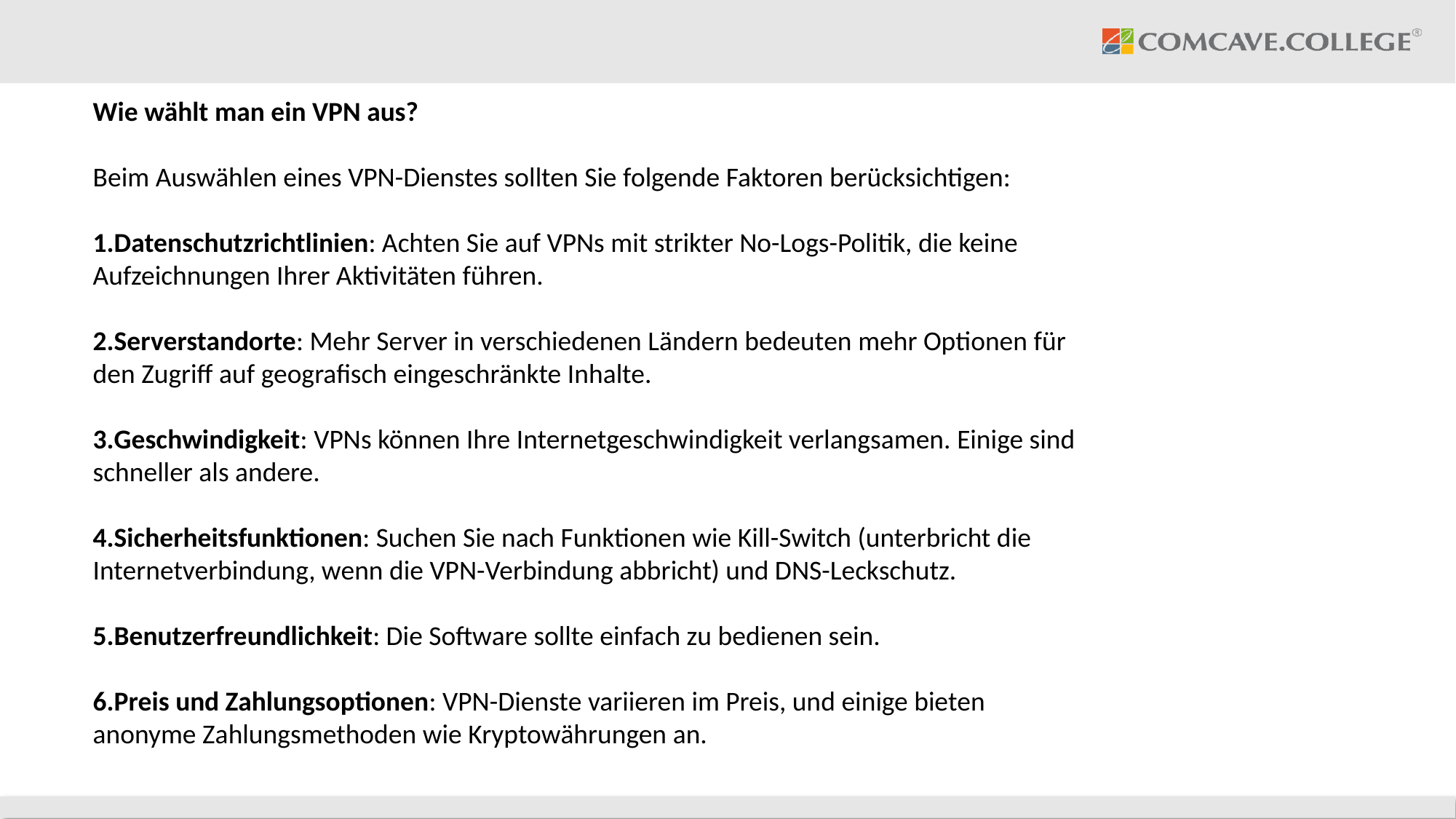

Wie wählt man ein VPN aus?

Beim Auswählen eines VPN-Dienstes sollten Sie folgende Faktoren berücksichtigen:

Datenschutzrichtlinien: Achten Sie auf VPNs mit strikter No-Logs-Politik, die keine Aufzeichnungen Ihrer Aktivitäten führen.

Serverstandorte: Mehr Server in verschiedenen Ländern bedeuten mehr Optionen für den Zugriff auf geografisch eingeschränkte Inhalte.

Geschwindigkeit: VPNs können Ihre Internetgeschwindigkeit verlangsamen. Einige sind schneller als andere.

Sicherheitsfunktionen: Suchen Sie nach Funktionen wie Kill-Switch (unterbricht die Internetverbindung, wenn die VPN-Verbindung abbricht) und DNS-Leckschutz.

Benutzerfreundlichkeit: Die Software sollte einfach zu bedienen sein.

Preis und Zahlungsoptionen: VPN-Dienste variieren im Preis, und einige bieten anonyme Zahlungsmethoden wie Kryptowährungen an.